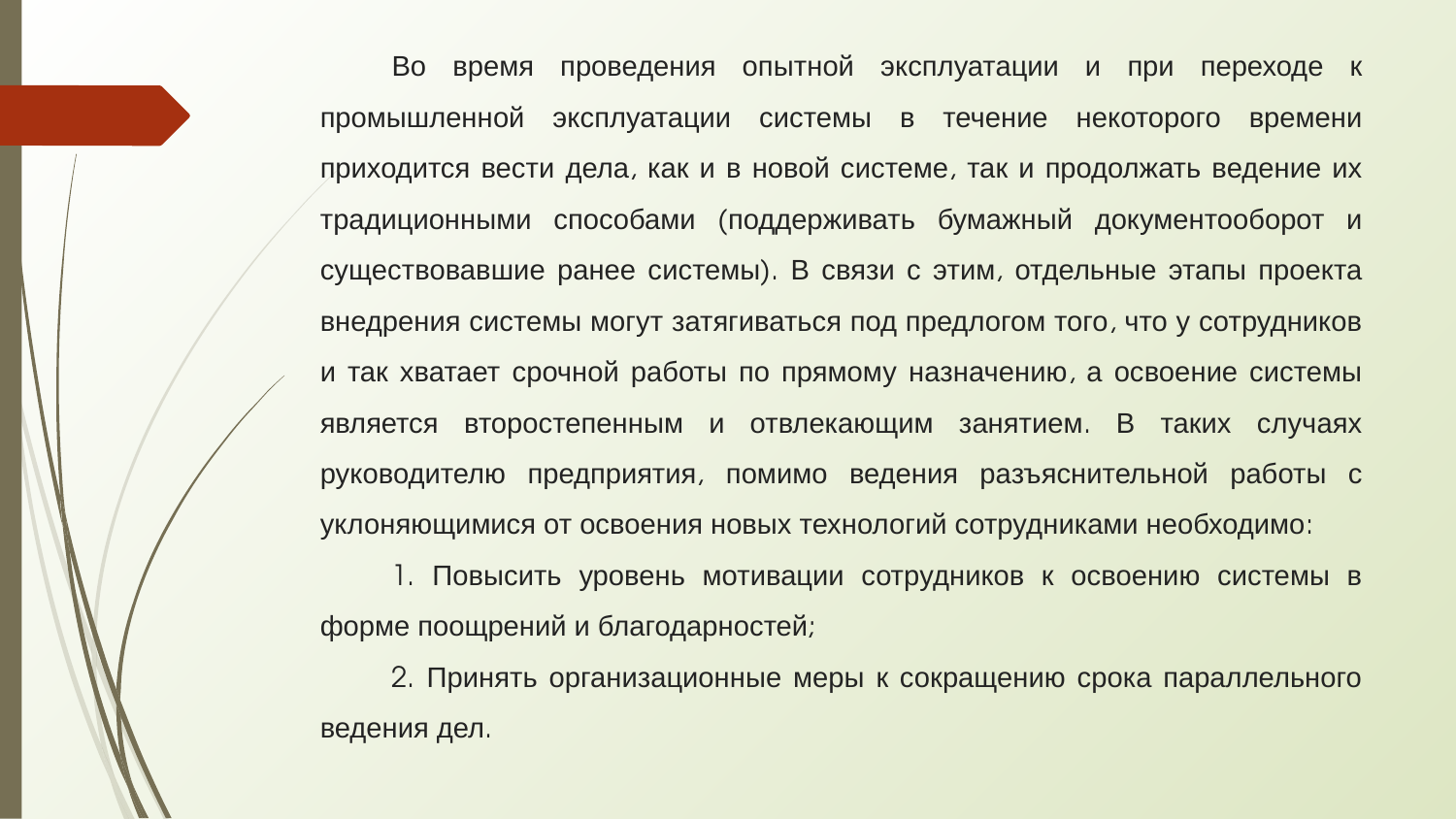

Во время проведения опытной эксплуатации и при переходе к промышленной эксплуатации системы в течение некоторого времени приходится вести дела, как и в новой системе, так и продолжать ведение их традиционными способами (поддерживать бумажный документооборот и существовавшие ранее системы). В связи с этим, отдельные этапы проекта внедрения системы могут затягиваться под предлогом того, что у сотрудников и так хватает срочной работы по прямому назначению, а освоение системы является второстепенным и отвлекающим занятием. В таких случаях руководителю предприятия, помимо ведения разъяснительной работы с уклоняющимися от освоения новых технологий сотрудниками необходимо:
1. Повысить уровень мотивации сотрудников к освоению системы в форме поощрений и благодарностей;
2. Принять организационные меры к сокращению срока параллельного ведения дел.